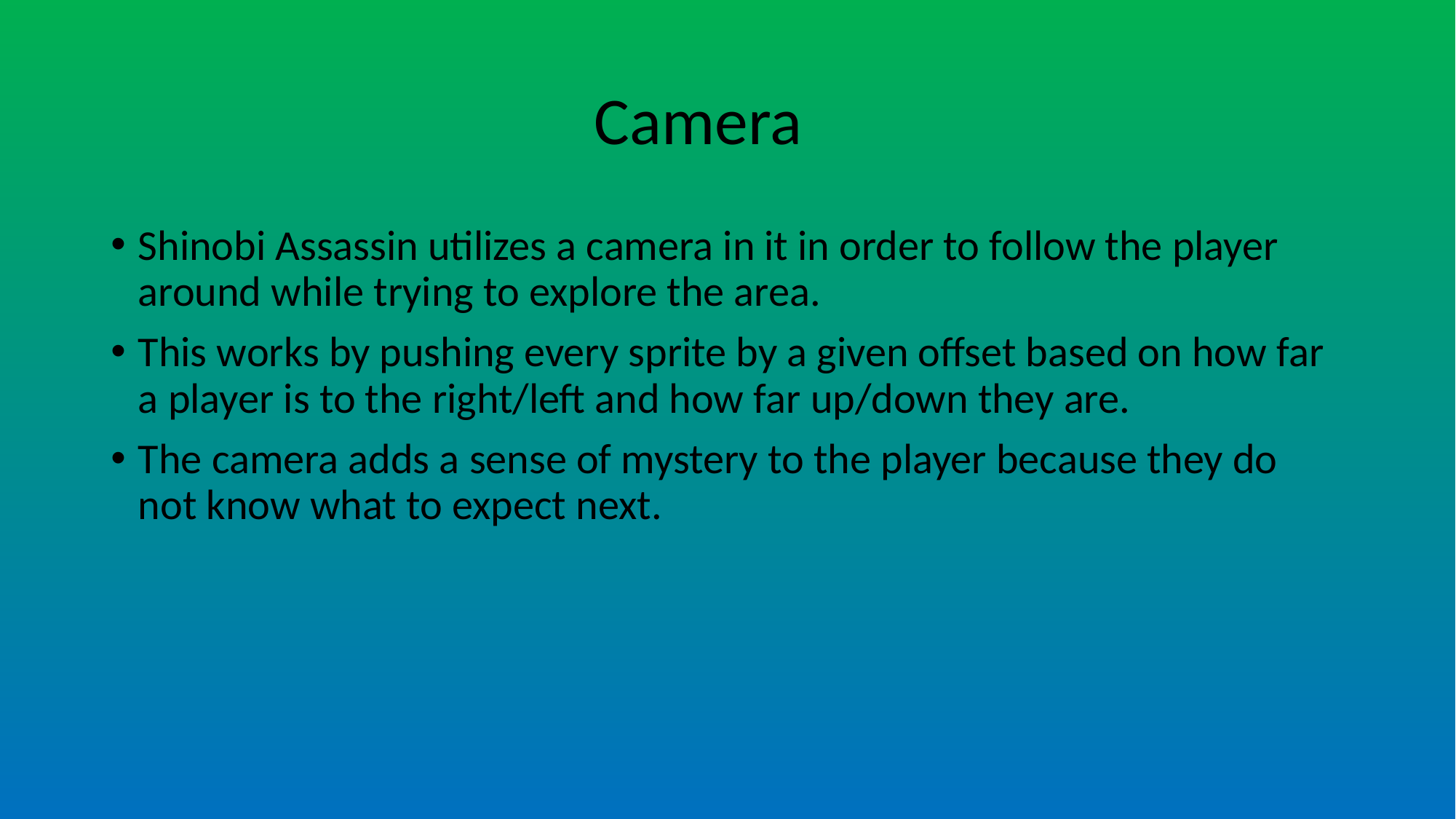

# Camera
Shinobi Assassin utilizes a camera in it in order to follow the player around while trying to explore the area.
This works by pushing every sprite by a given offset based on how far a player is to the right/left and how far up/down they are.
The camera adds a sense of mystery to the player because they do not know what to expect next.